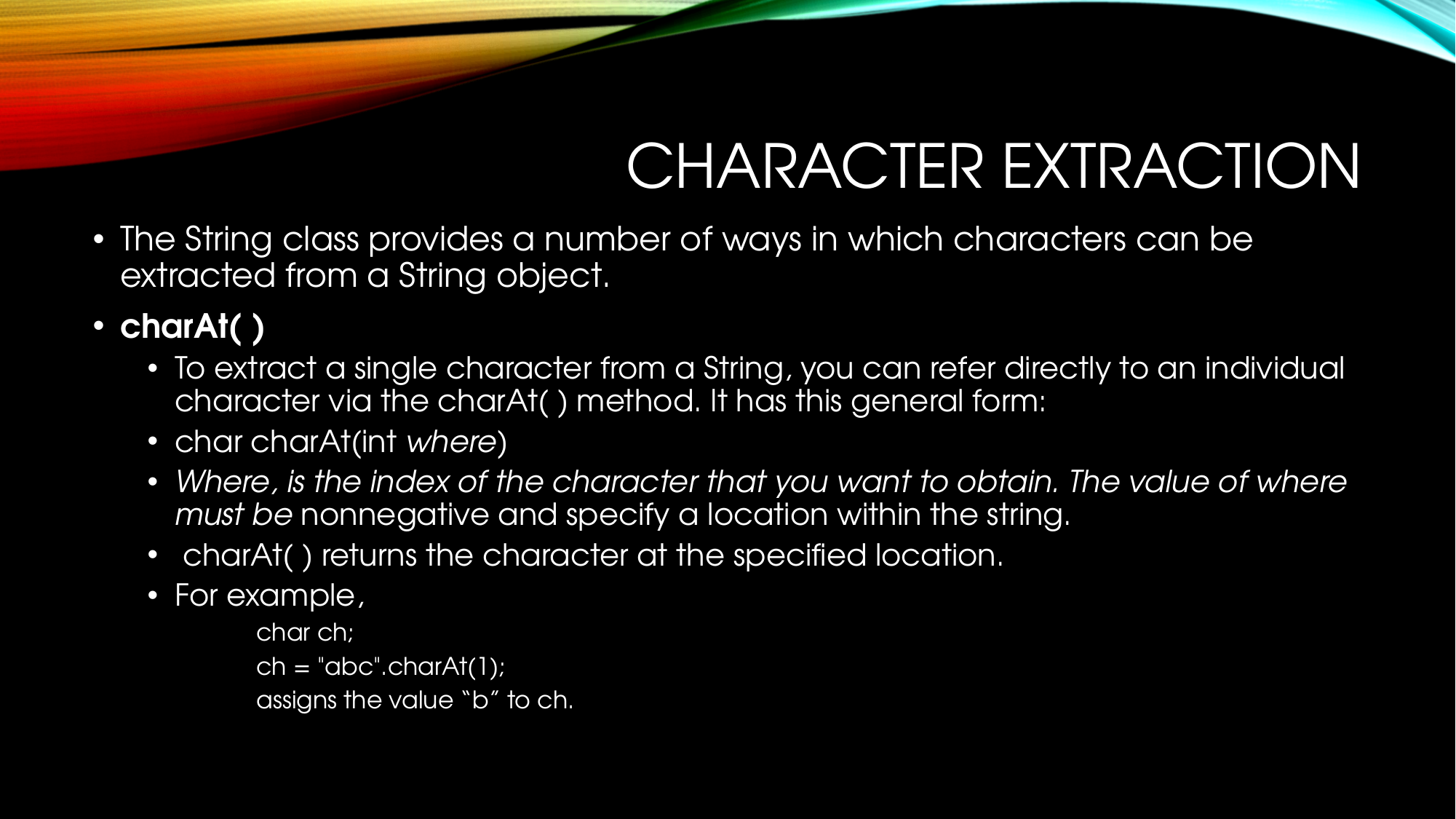

# Character extraction
The String class provides a number of ways in which characters can be extracted from a String object.
charAt( )
To extract a single character from a String, you can refer directly to an individual character via the charAt( ) method. It has this general form:
char charAt(int where)
Where, is the index of the character that you want to obtain. The value of where must be nonnegative and specify a location within the string.
 charAt( ) returns the character at the specified location.
For example,
char ch;
ch = "abc".charAt(1);
assigns the value “b” to ch.